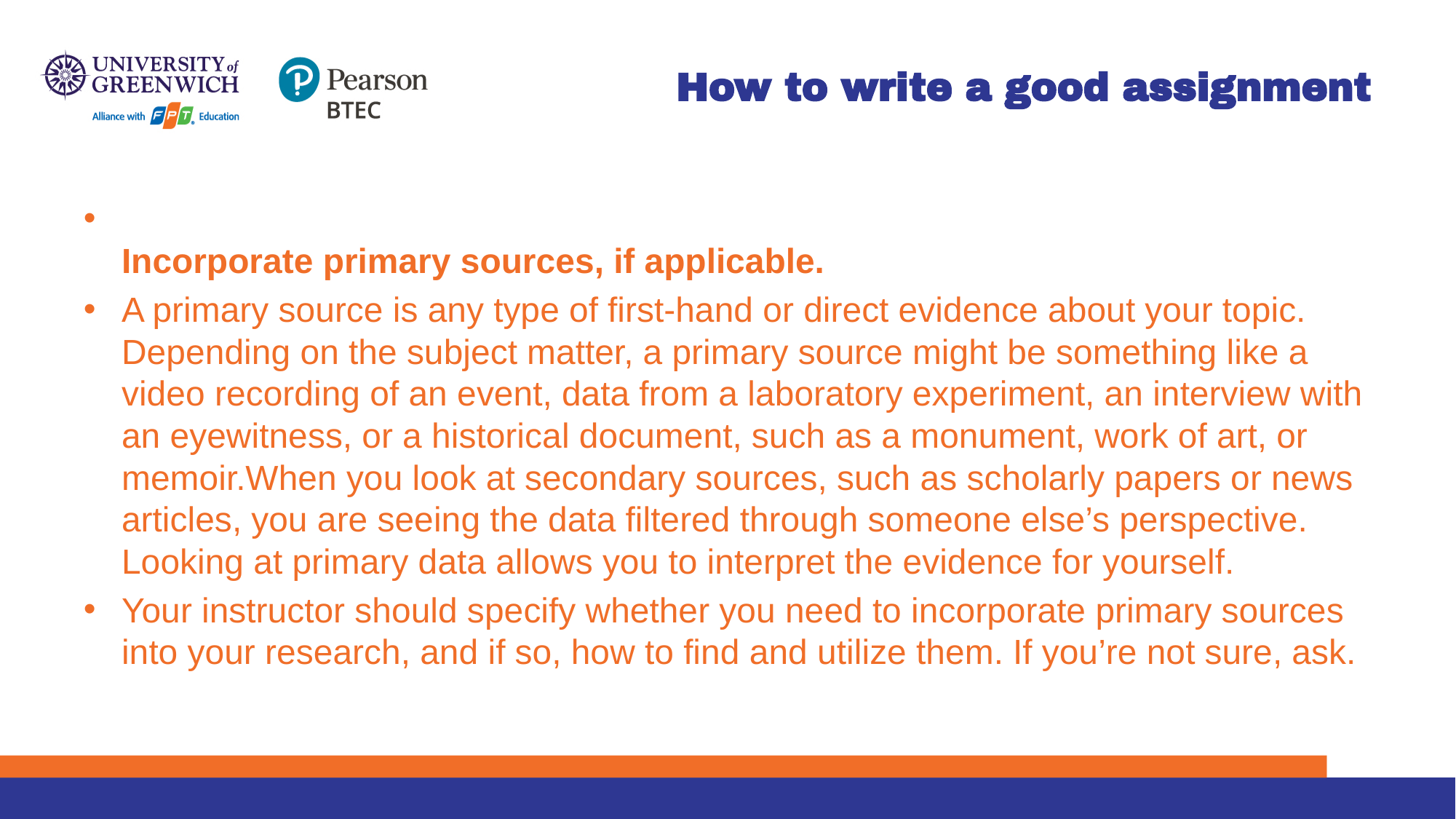

# How to write a good assignment
Incorporate primary sources, if applicable.
A primary source is any type of first-hand or direct evidence about your topic. Depending on the subject matter, a primary source might be something like a video recording of an event, data from a laboratory experiment, an interview with an eyewitness, or a historical document, such as a monument, work of art, or memoir.When you look at secondary sources, such as scholarly papers or news articles, you are seeing the data filtered through someone else’s perspective. Looking at primary data allows you to interpret the evidence for yourself.
Your instructor should specify whether you need to incorporate primary sources into your research, and if so, how to find and utilize them. If you’re not sure, ask.